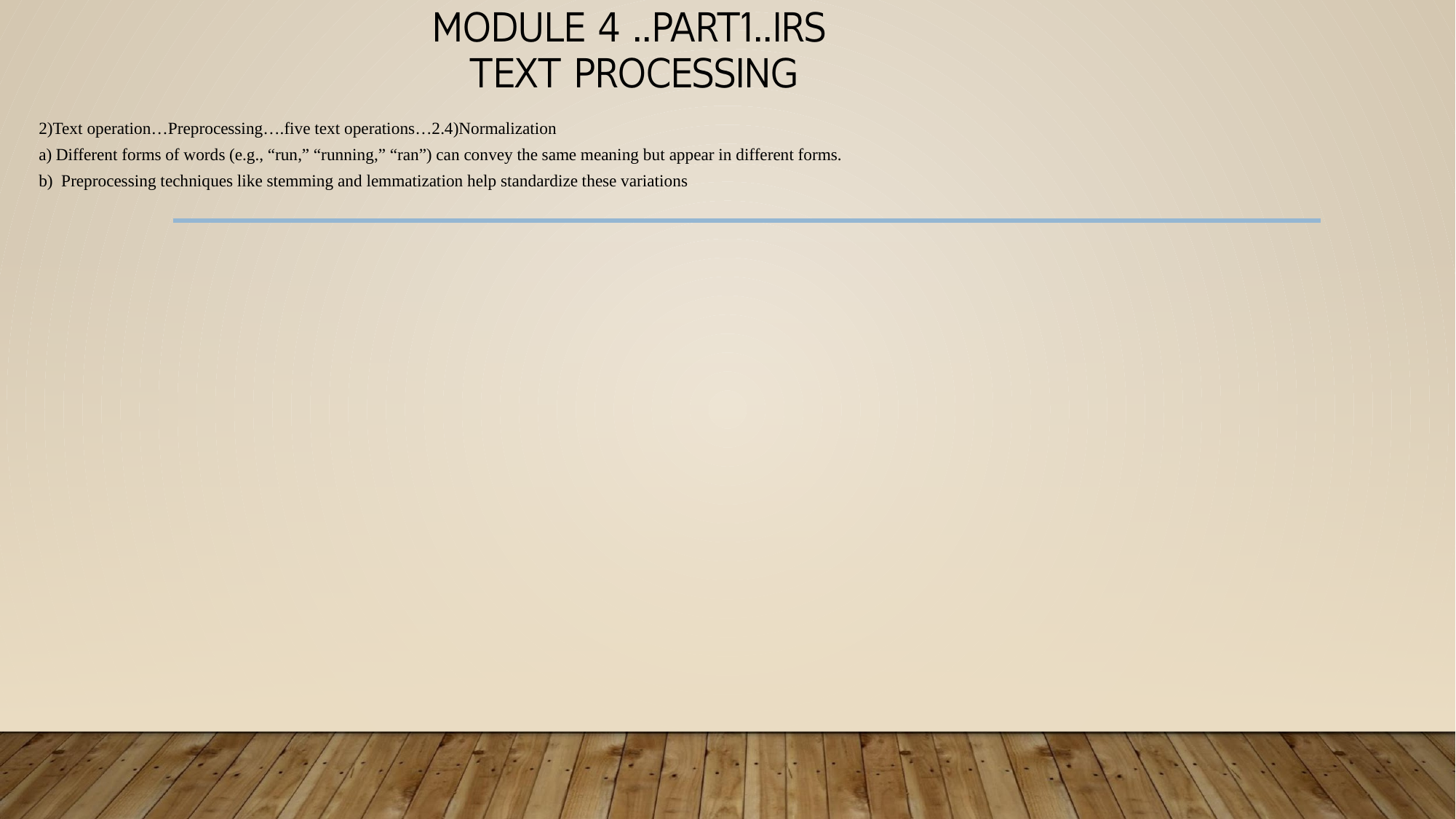

# MODULE 4 ..PART1..IRS TEXT PROCESSING

2)Text operation…Preprocessing….five text operations…2.4)Normalization
a) Different forms of words (e.g., “run,” “running,” “ran”) can convey the same meaning but appear in different forms.
b)  Preprocessing techniques like stemming and lemmatization help standardize these variations